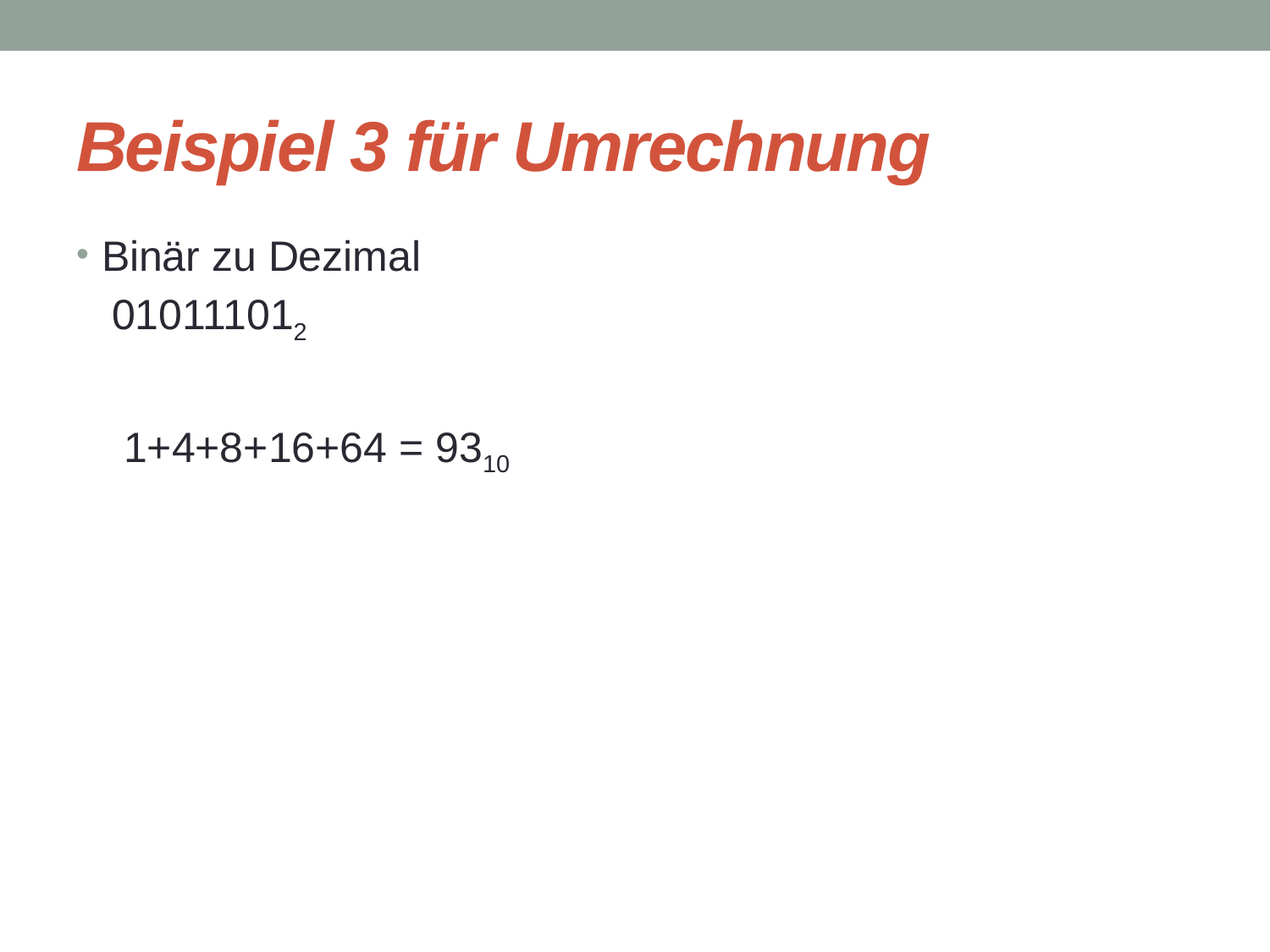

# Beispiel 3 für Umrechnung
Binär zu Dezimal
   010111012

    1+4+8+16+64 = 9310